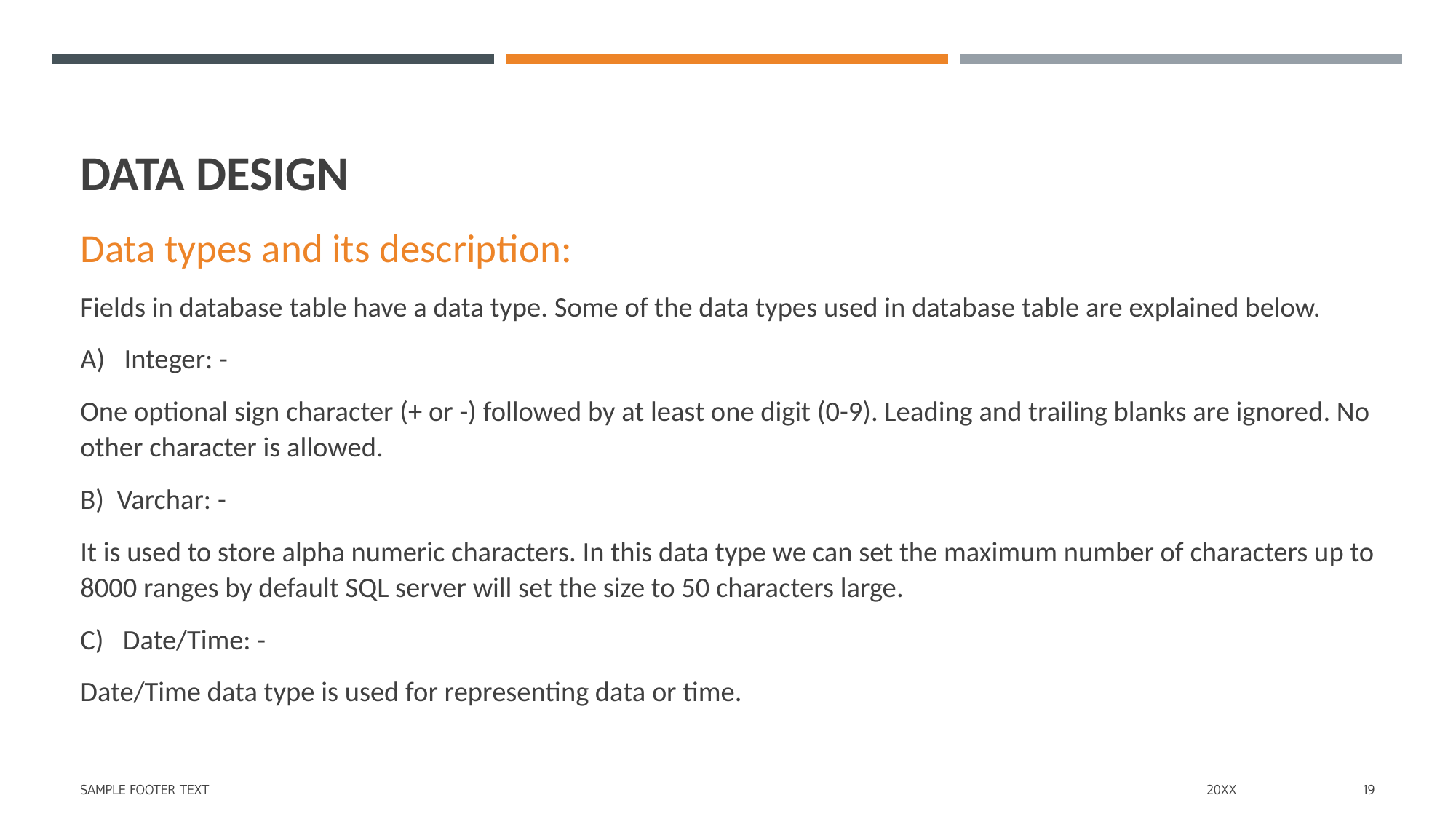

# DATA DESIGN
Data types and its description:
Fields in database table have a data type. Some of the data types used in database table are explained below.
A)   Integer: -
One optional sign character (+ or -) followed by at least one digit (0-9). Leading and trailing blanks are ignored. No other character is allowed.
B)  Varchar: -
It is used to store alpha numeric characters. In this data type we can set the maximum number of characters up to 8000 ranges by default SQL server will set the size to 50 characters large.
C)   Date/Time: -
Date/Time data type is used for representing data or time.

Sample Footer Text
20XX
19